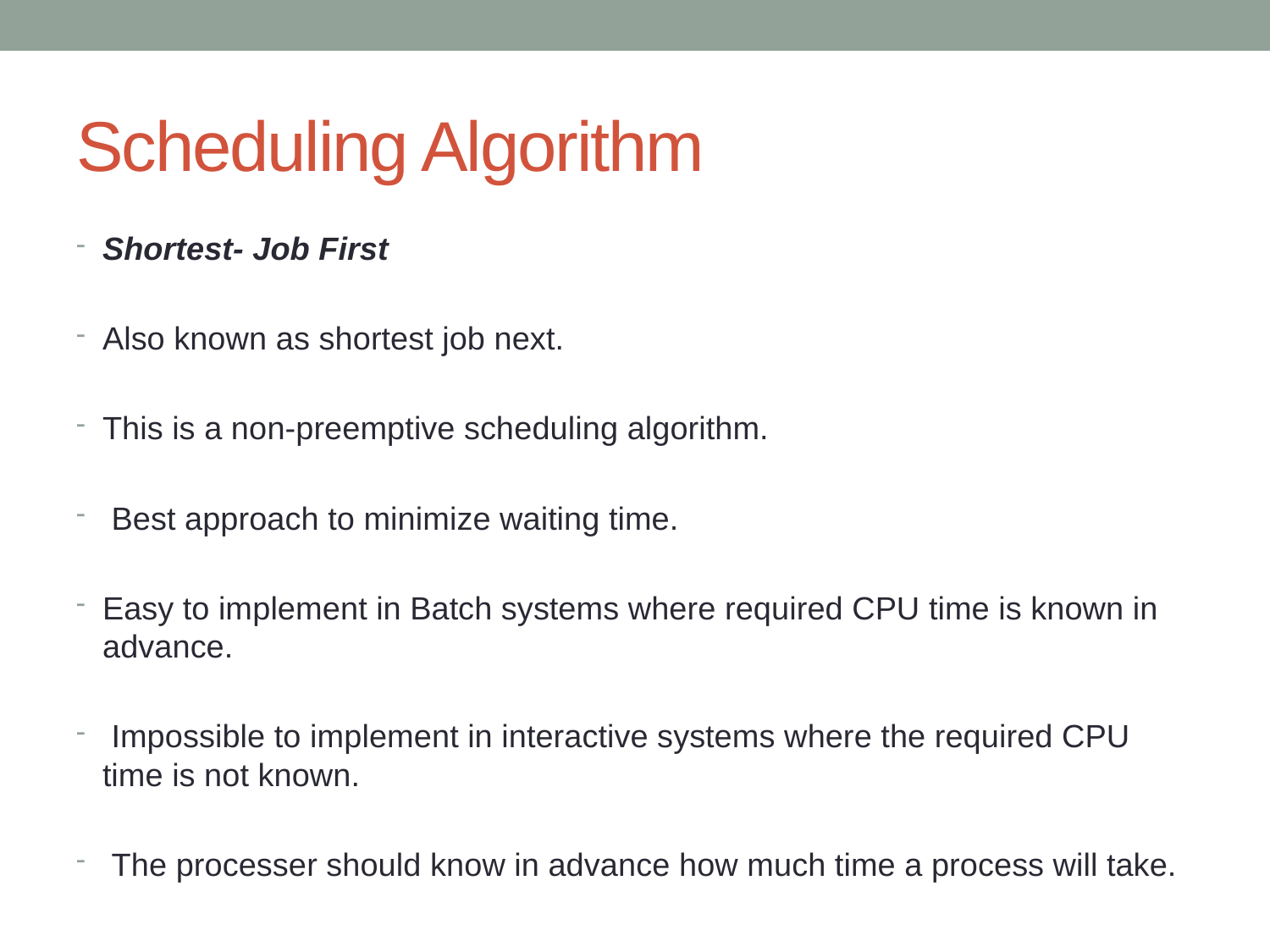

# Scheduling Algorithm
Shortest- Job First

Also known as shortest job next.

This is a non-preemptive scheduling algorithm.

 Best approach to minimize waiting time.

Easy to implement in Batch systems where required CPU time is known in advance.

 Impossible to implement in interactive systems where the required CPU time is not known.

 The processer should know in advance how much time a process will take.